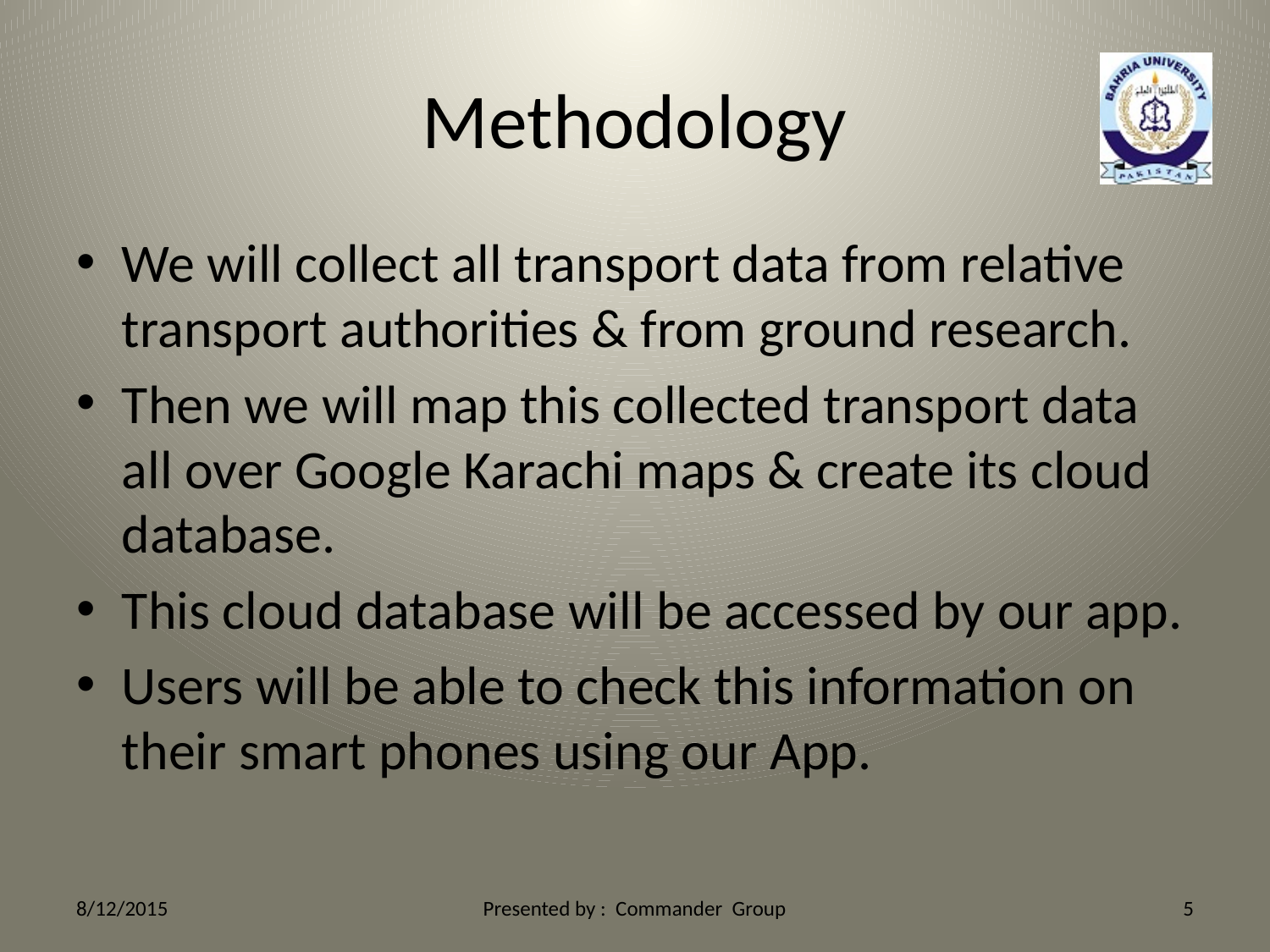

# Methodology
We will collect all transport data from relative transport authorities & from ground research.
Then we will map this collected transport data all over Google Karachi maps & create its cloud database.
This cloud database will be accessed by our app.
Users will be able to check this information on their smart phones using our App.

8/12/2015
Presented by :  Commander  Group
5